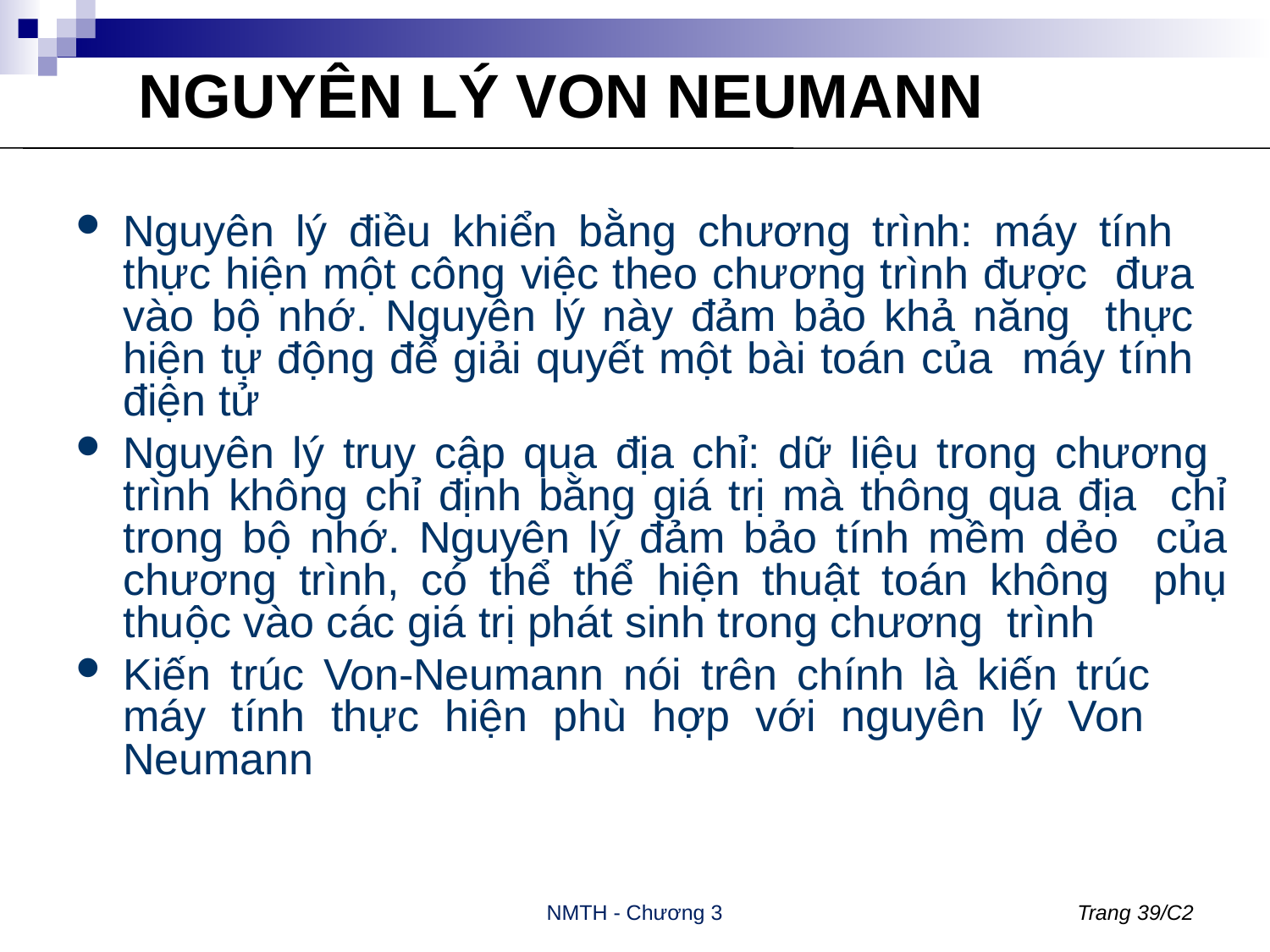

# NGUYÊN LÝ VON NEUMANN
Nguyên lý điều khiển bằng chương trình: máy tính  thực hiện một công việc theo chương trình được  đưa vào bộ nhớ. Nguyên lý này đảm bảo khả năng  thực hiện tự động để giải quyết một bài toán của  máy tính điện tử
Nguyên lý truy cập qua địa chỉ: dữ liệu trong chương  trình không chỉ định bằng giá trị mà thông qua địa  chỉ trong bộ nhớ. Nguyên lý đảm bảo tính mềm dẻo  của chương trình, có thể thể hiện thuật toán không  phụ thuộc vào các giá trị phát sinh trong chương  trình
Kiến trúc Von-Neumann nói trên chính là kiến trúc  máy tính thực hiện phù hợp với nguyên lý Von  Neumann
NMTH - Chương 3
Trang 39/C2